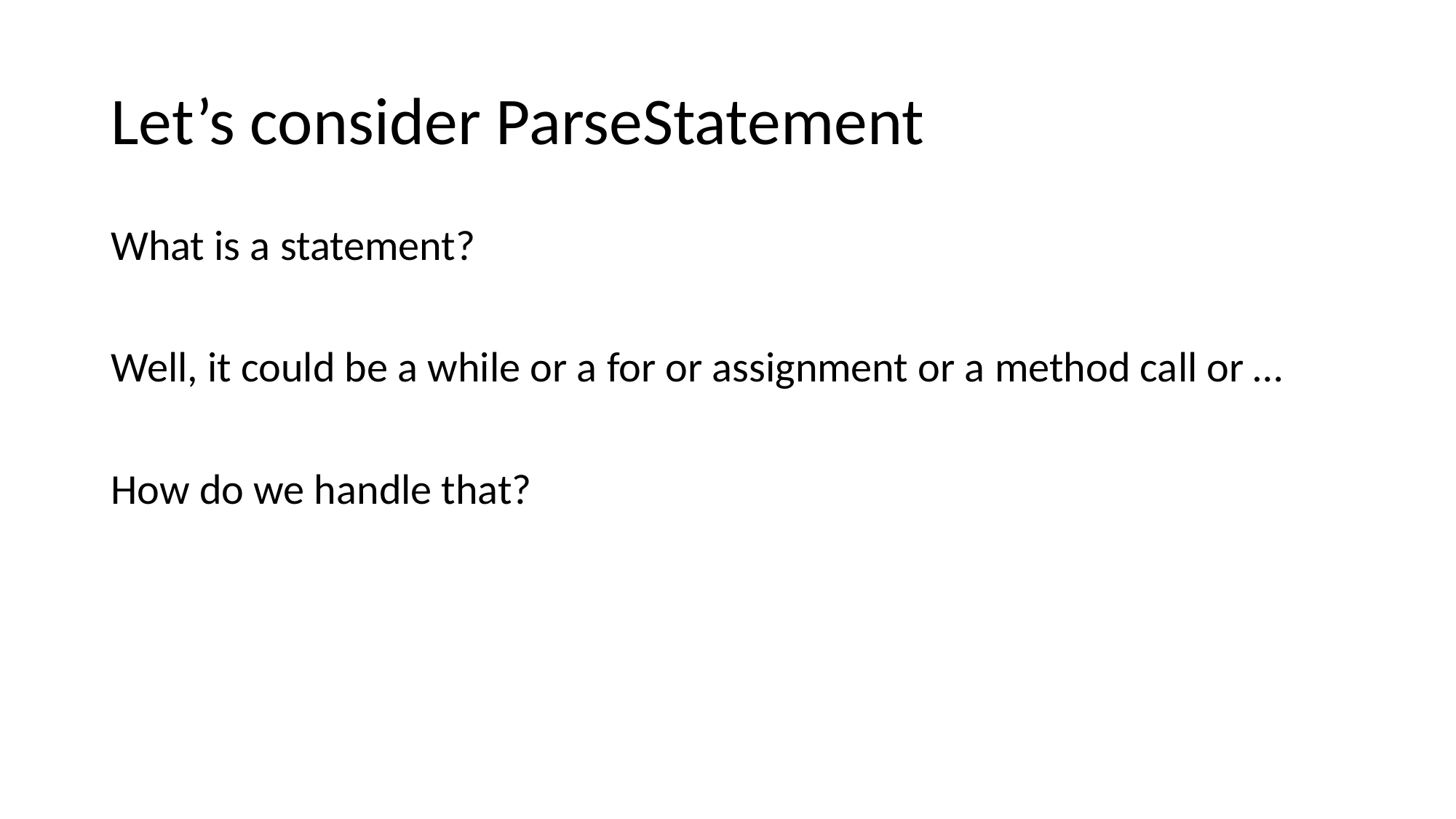

# Let’s consider ParseStatement
What is a statement?

Well, it could be a while or a for or assignment or a method call or …

How do we handle that?